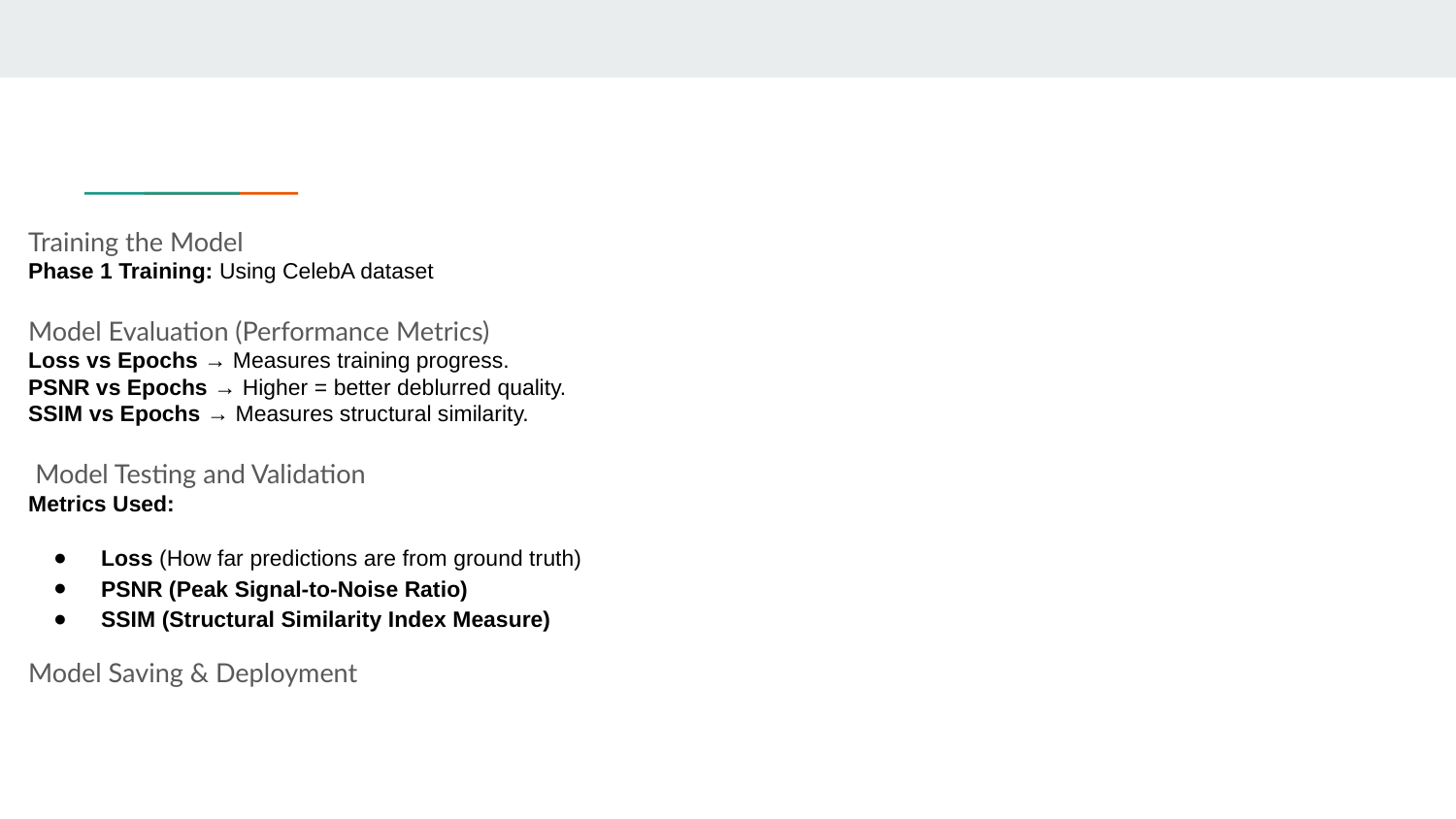

Training the Model
Phase 1 Training: Using CelebA dataset

Model Evaluation (Performance Metrics)
Loss vs Epochs → Measures training progress.
PSNR vs Epochs → Higher = better deblurred quality.
SSIM vs Epochs → Measures structural similarity.

 Model Testing and Validation
Metrics Used:
Loss (How far predictions are from ground truth)
PSNR (Peak Signal-to-Noise Ratio)
SSIM (Structural Similarity Index Measure)
Model Saving & Deployment